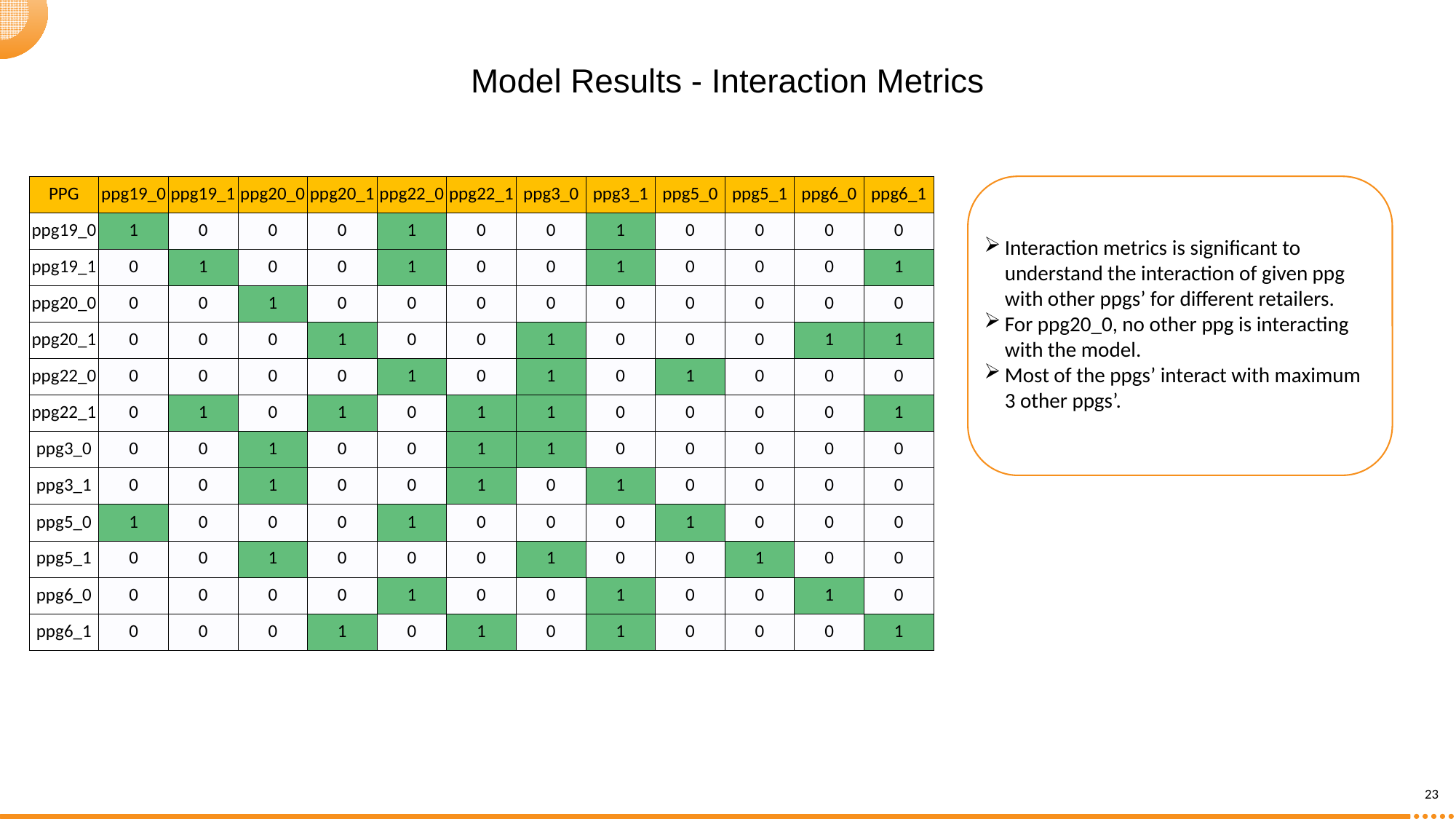

Model Results - Interaction Metrics
| PPG | ppg19\_0 | ppg19\_1 | ppg20\_0 | ppg20\_1 | ppg22\_0 | ppg22\_1 | ppg3\_0 | ppg3\_1 | ppg5\_0 | ppg5\_1 | ppg6\_0 | ppg6\_1 |
| --- | --- | --- | --- | --- | --- | --- | --- | --- | --- | --- | --- | --- |
| ppg19\_0 | 1 | 0 | 0 | 0 | 1 | 0 | 0 | 1 | 0 | 0 | 0 | 0 |
| ppg19\_1 | 0 | 1 | 0 | 0 | 1 | 0 | 0 | 1 | 0 | 0 | 0 | 1 |
| ppg20\_0 | 0 | 0 | 1 | 0 | 0 | 0 | 0 | 0 | 0 | 0 | 0 | 0 |
| ppg20\_1 | 0 | 0 | 0 | 1 | 0 | 0 | 1 | 0 | 0 | 0 | 1 | 1 |
| ppg22\_0 | 0 | 0 | 0 | 0 | 1 | 0 | 1 | 0 | 1 | 0 | 0 | 0 |
| ppg22\_1 | 0 | 1 | 0 | 1 | 0 | 1 | 1 | 0 | 0 | 0 | 0 | 1 |
| ppg3\_0 | 0 | 0 | 1 | 0 | 0 | 1 | 1 | 0 | 0 | 0 | 0 | 0 |
| ppg3\_1 | 0 | 0 | 1 | 0 | 0 | 1 | 0 | 1 | 0 | 0 | 0 | 0 |
| ppg5\_0 | 1 | 0 | 0 | 0 | 1 | 0 | 0 | 0 | 1 | 0 | 0 | 0 |
| ppg5\_1 | 0 | 0 | 1 | 0 | 0 | 0 | 1 | 0 | 0 | 1 | 0 | 0 |
| ppg6\_0 | 0 | 0 | 0 | 0 | 1 | 0 | 0 | 1 | 0 | 0 | 1 | 0 |
| ppg6\_1 | 0 | 0 | 0 | 1 | 0 | 1 | 0 | 1 | 0 | 0 | 0 | 1 |

Interaction metrics is significant to understand the interaction of given ppg with other ppgs’ for different retailers.
For ppg20_0, no other ppg is interacting with the model.
Most of the ppgs’ interact with maximum 3 other ppgs’.